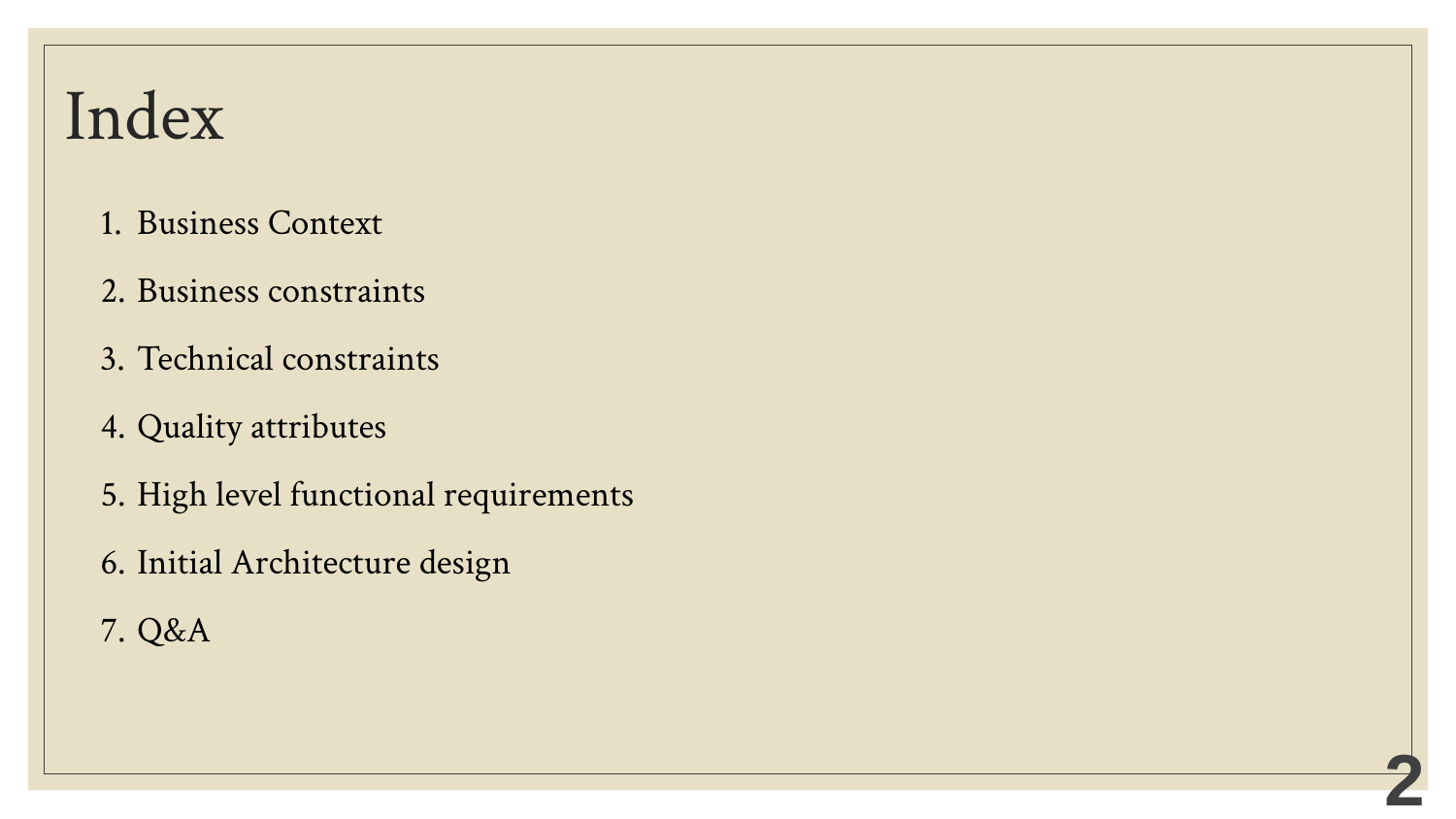

# Index
Business Context
Business constraints
Technical constraints
Quality attributes
High level functional requirements
Initial Architecture design
Q&A
2